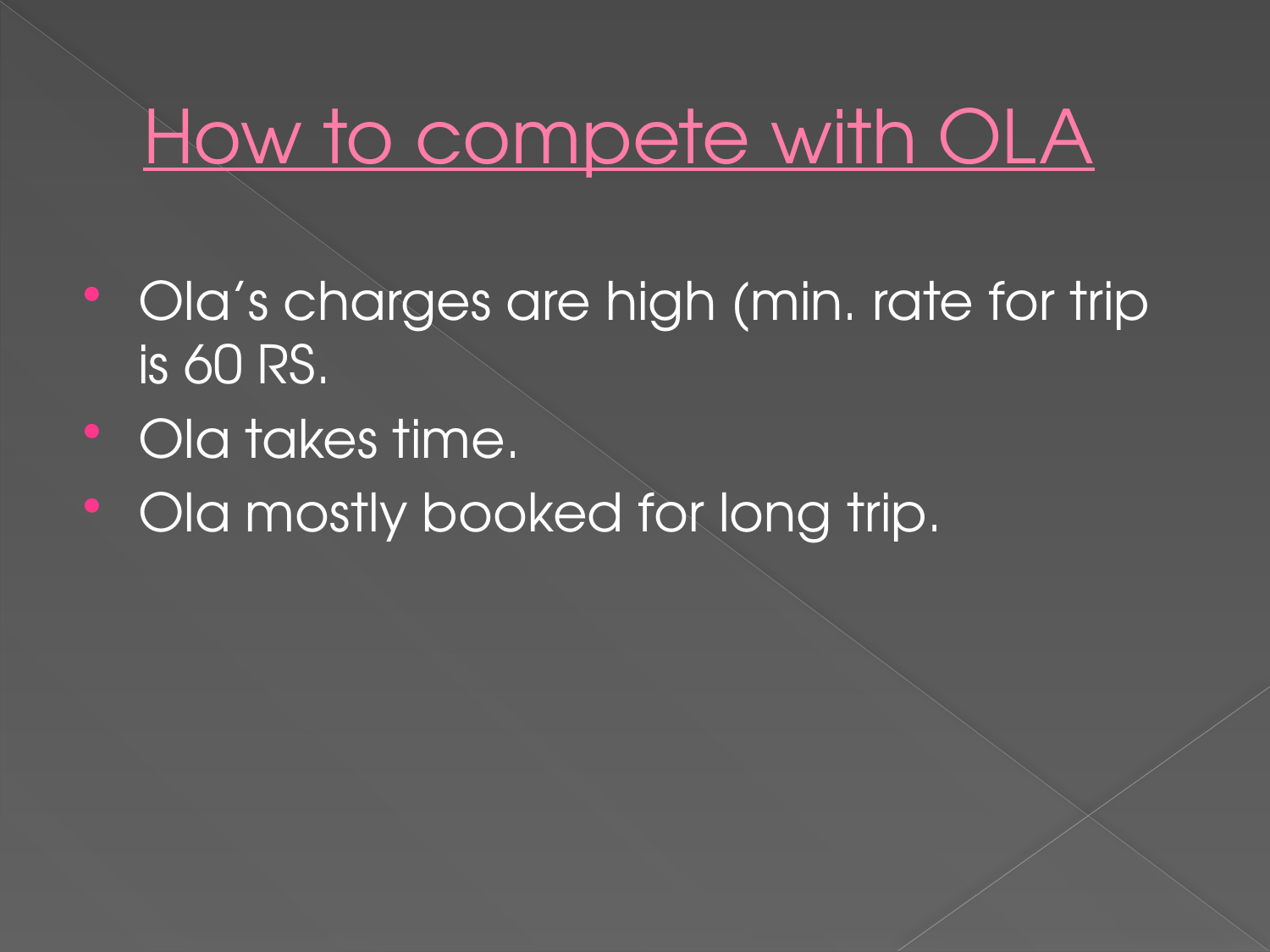

# How to compete with OLA
Ola’s charges are high (min. rate for trip is 60 RS.
Ola takes time.
Ola mostly booked for long trip.